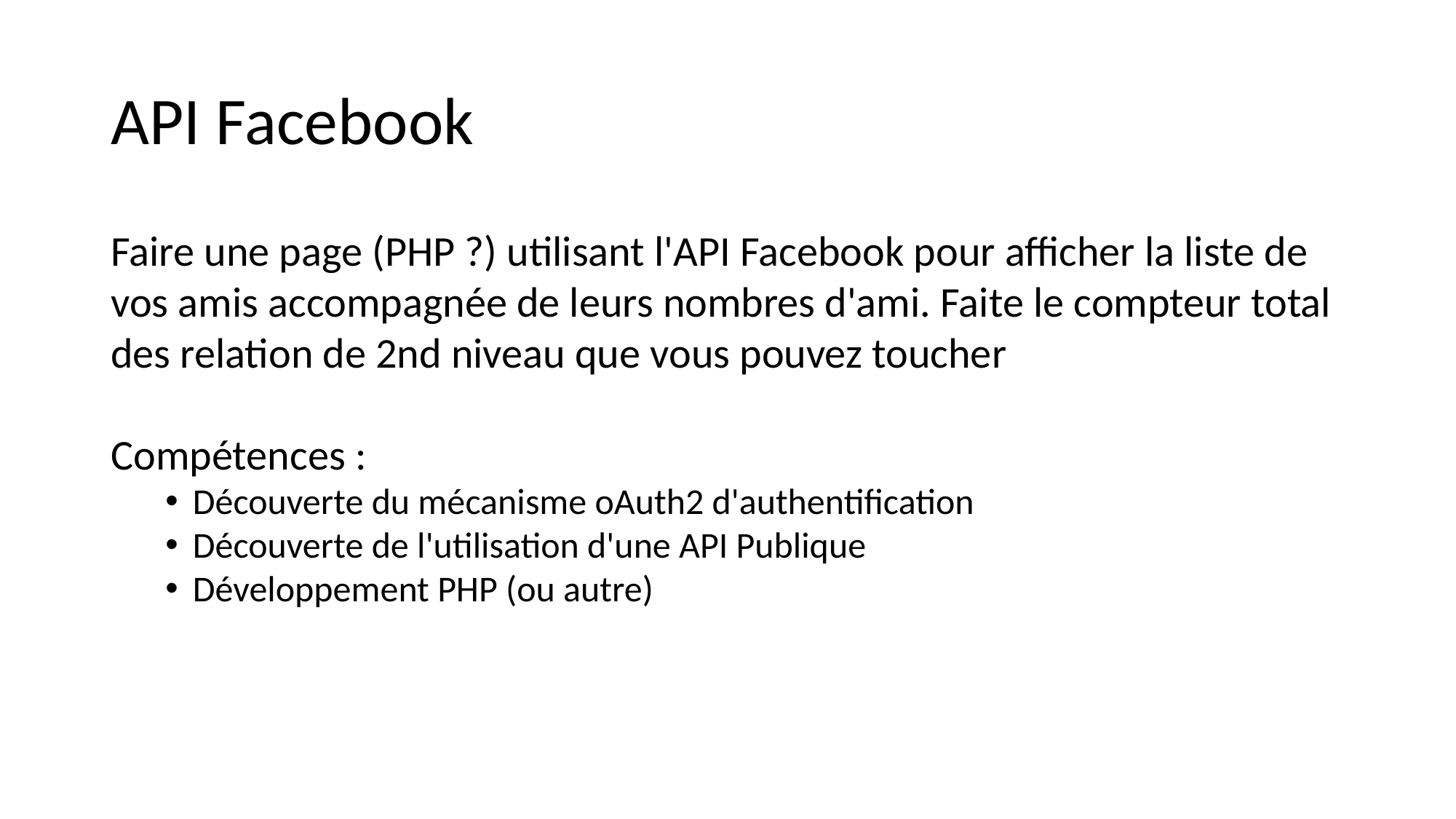

# API Facebook
Faire une page (PHP ?) utilisant l'API Facebook pour afficher la liste de vos amis accompagnée de leurs nombres d'ami. Faite le compteur total des relation de 2nd niveau que vous pouvez toucher

Compétences :
Découverte du mécanisme oAuth2 d'authentification
Découverte de l'utilisation d'une API Publique
Développement PHP (ou autre)